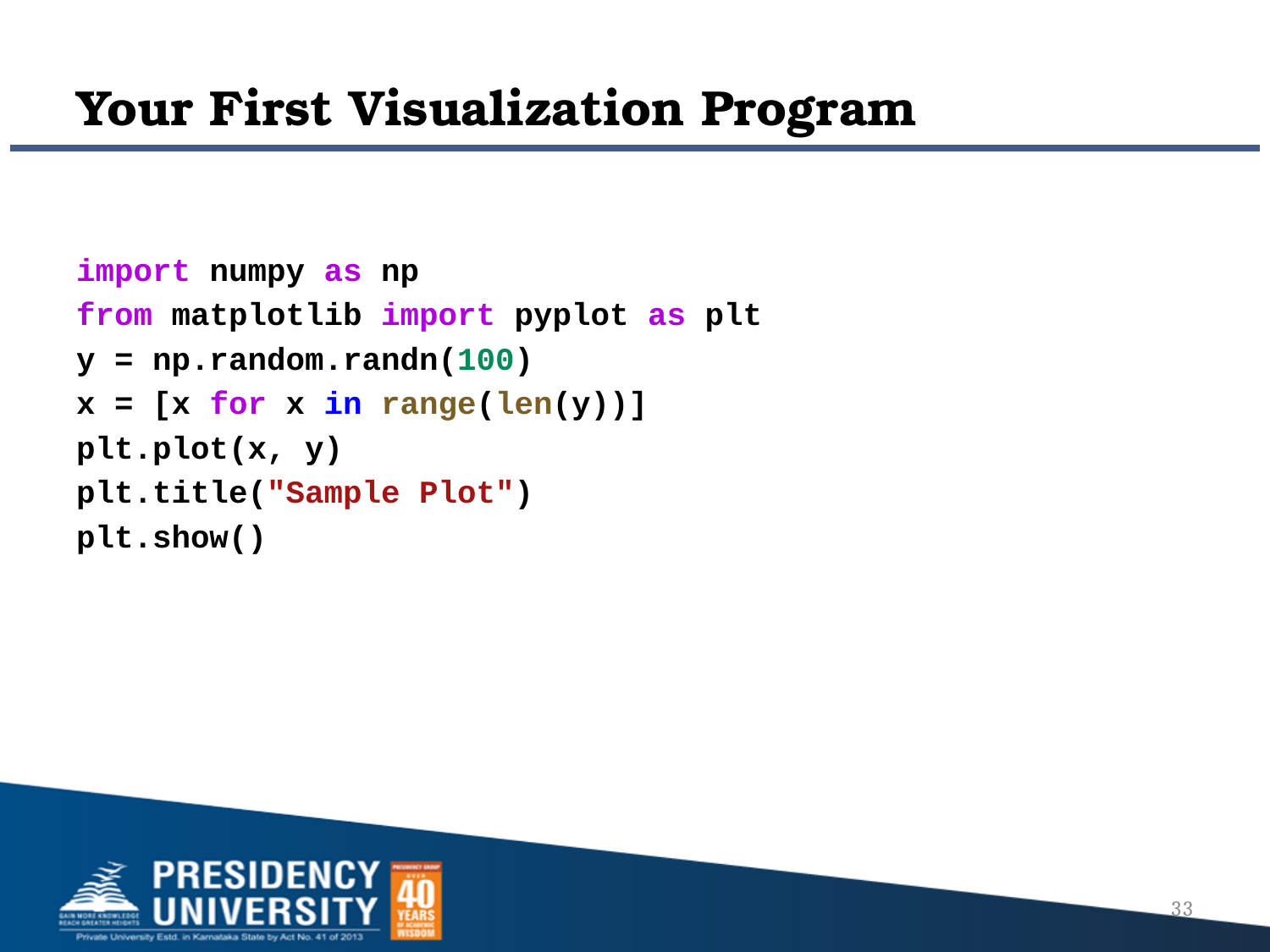

# Your First Visualization Program

import numpy as np
from matplotlib import pyplot as plt
y = np.random.randn(100)
x = [x for x in range(len(y))]
plt.plot(x, y)
plt.title("Sample Plot")
plt.show()

33